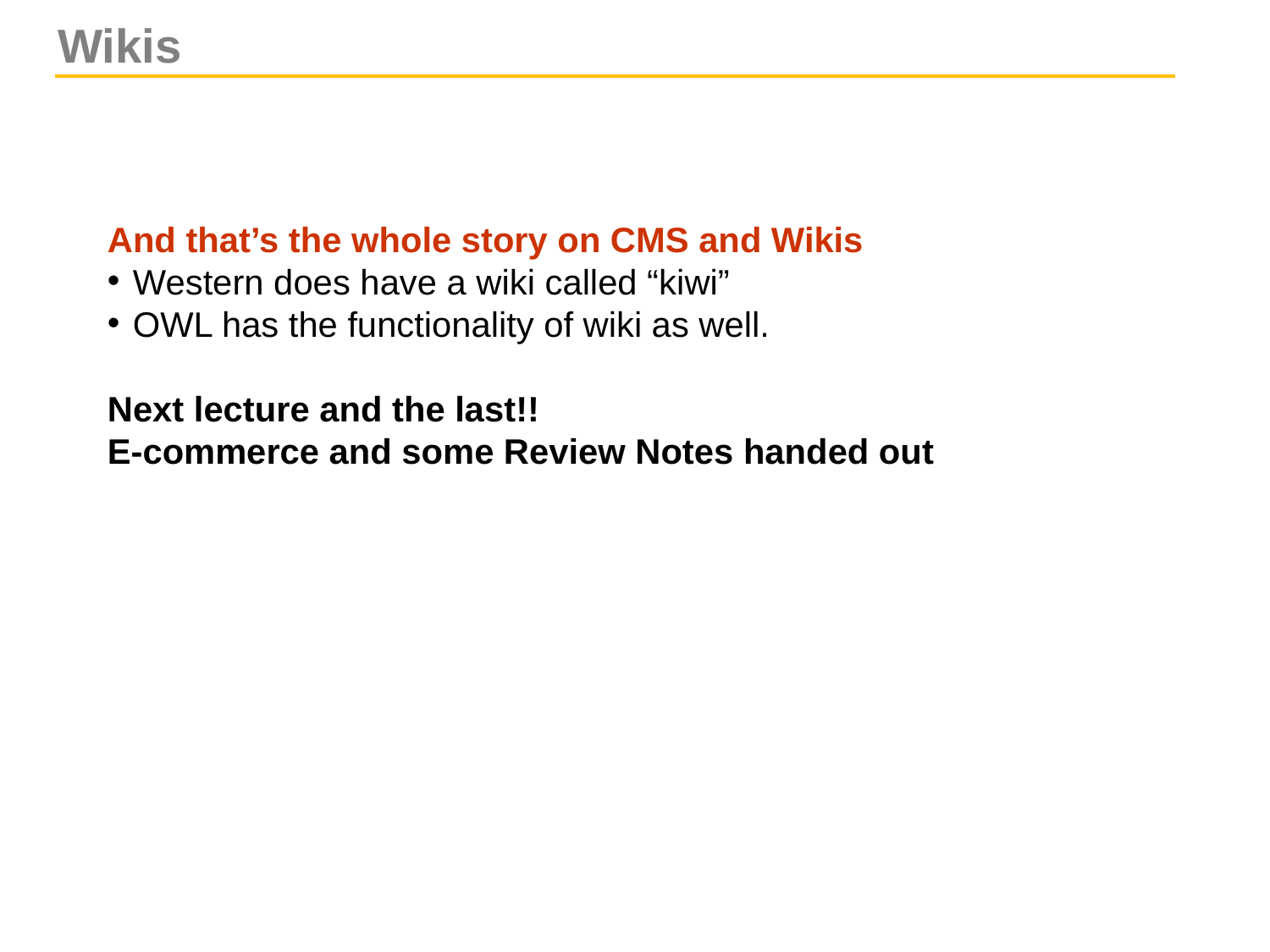

# Wikis

And that’s the whole story on CMS and Wikis
Western does have a wiki called “kiwi”
OWL has the functionality of wiki as well.

Next lecture and the last!!
E-commerce and some Review Notes handed out